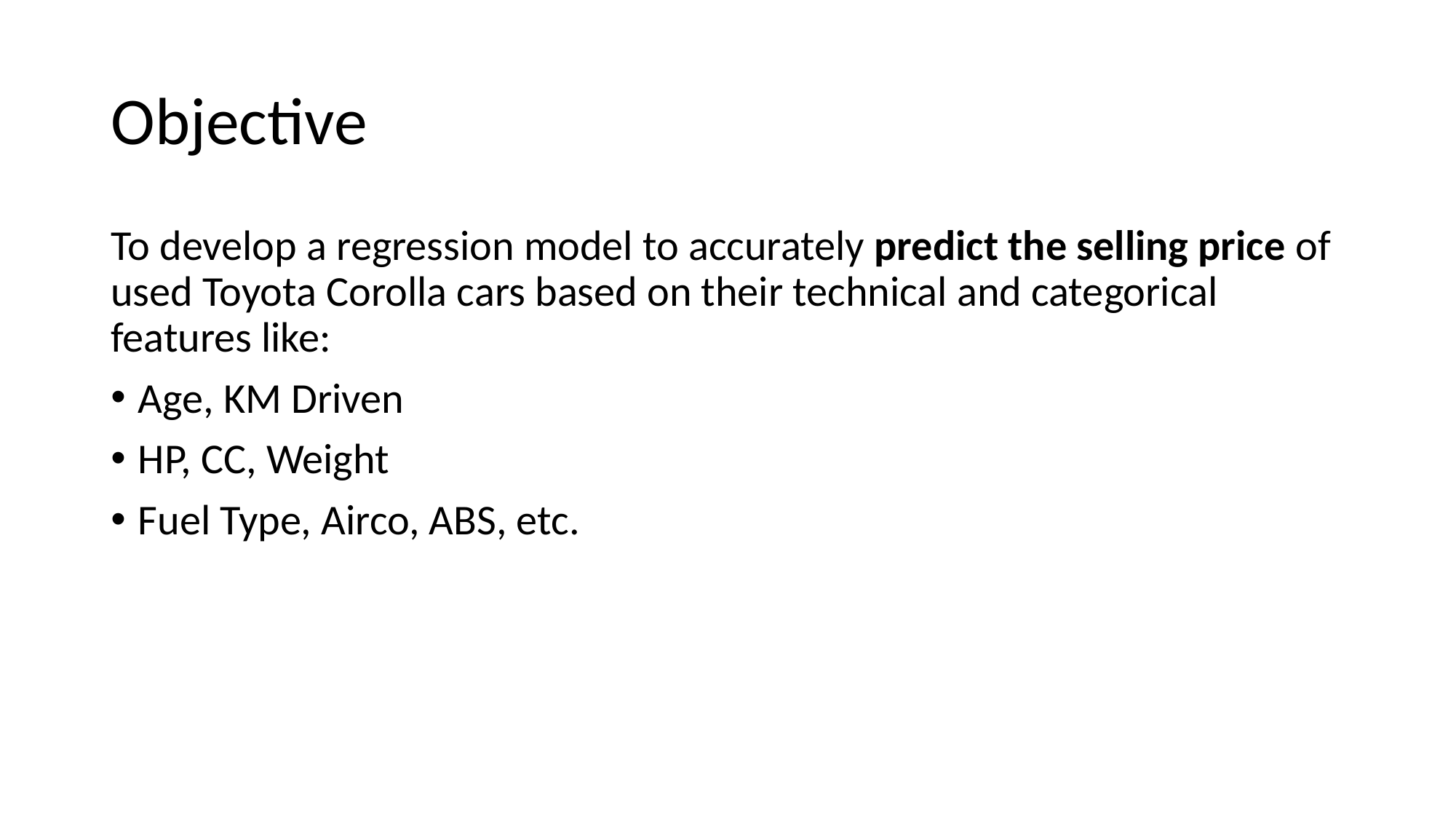

# Objective
To develop a regression model to accurately predict the selling price of used Toyota Corolla cars based on their technical and categorical features like:
Age, KM Driven
HP, CC, Weight
Fuel Type, Airco, ABS, etc.